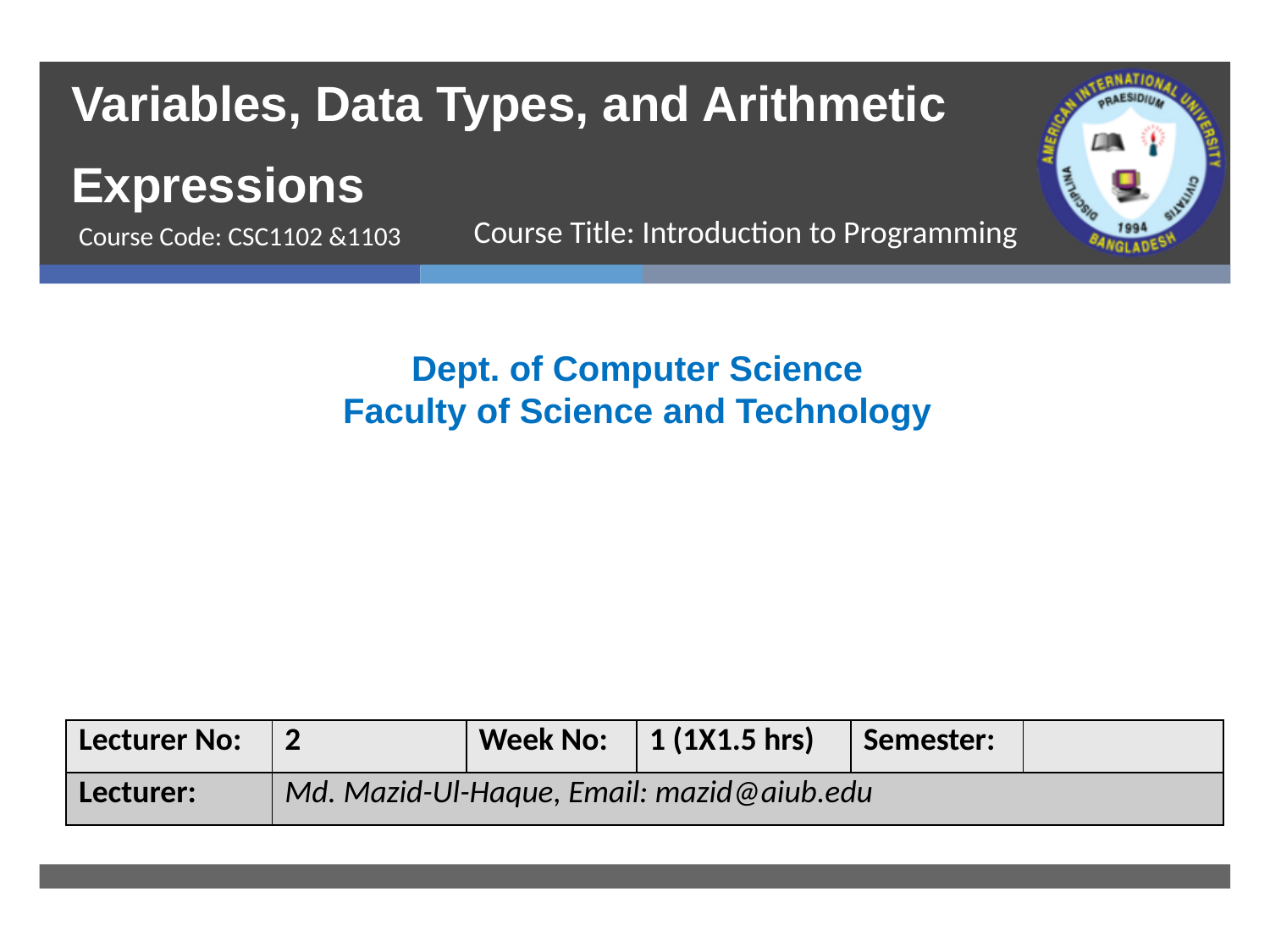

# Variables, Data Types, and Arithmetic Expressions
Course Code: CSC1102 &1103
Course Title: Introduction to Programming
Dept. of Computer Science
Faculty of Science and Technology
| Lecturer No: | 2 | Week No: | 1 (1X1.5 hrs) | Semester: |  |
| --- | --- | --- | --- | --- | --- |
| Lecturer: | Md. Mazid-Ul-Haque, Email: mazid@aiub.edu |  |  |  |  |